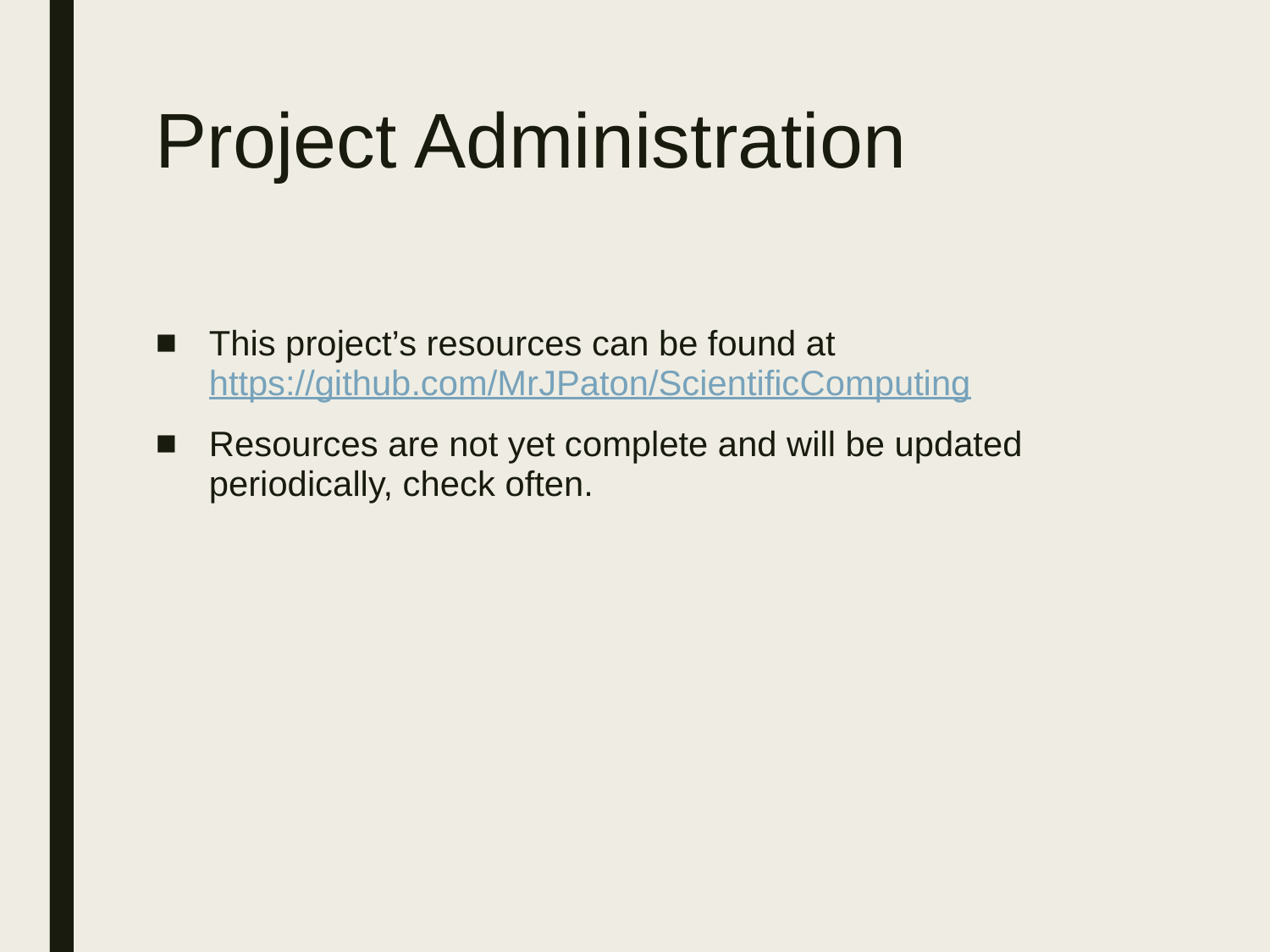

# Project Administration
This project’s resources can be found at https://github.com/MrJPaton/ScientificComputing
Resources are not yet complete and will be updated periodically, check often.